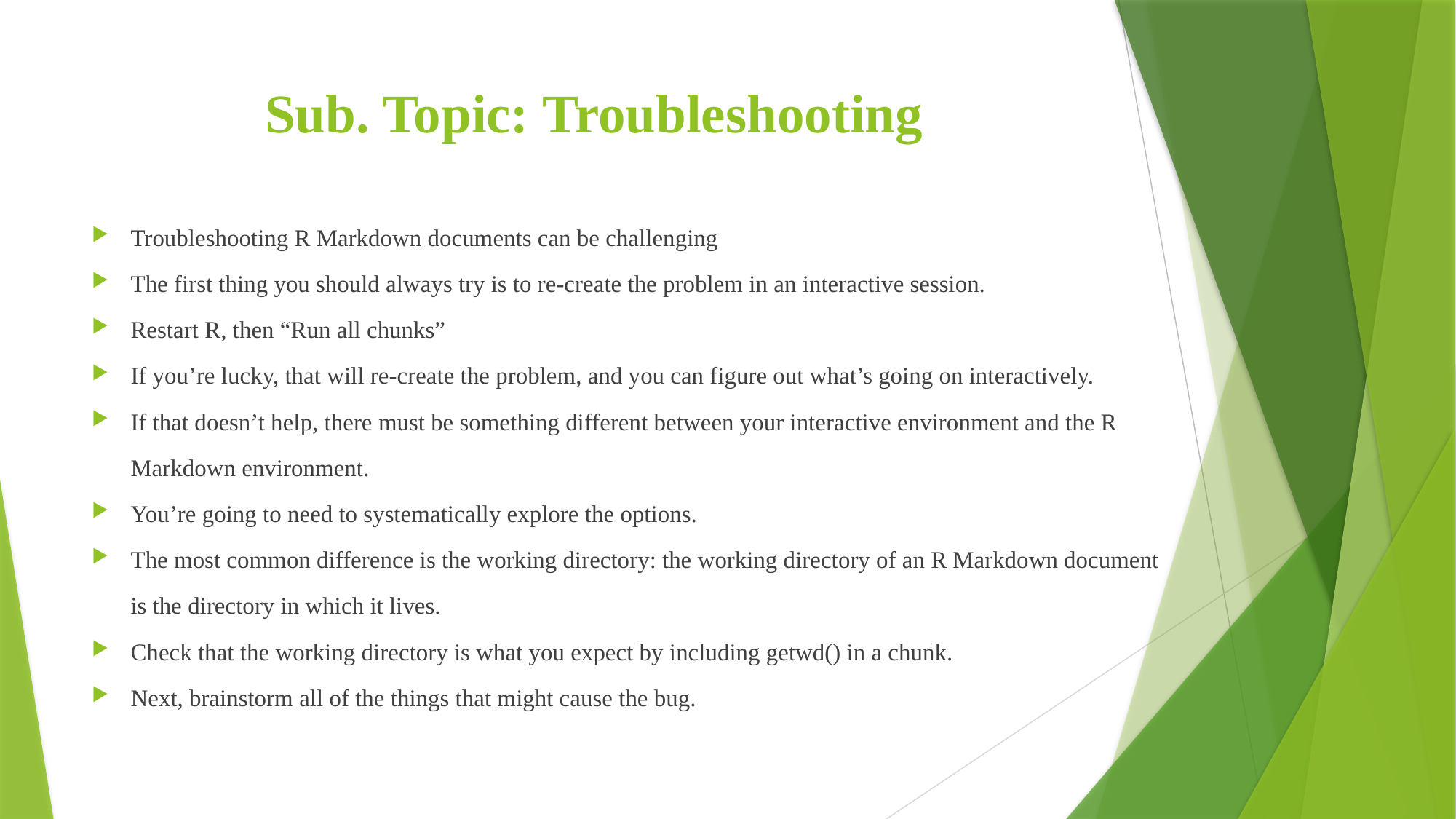

# Sub. Topic: Troubleshooting
Troubleshooting R Markdown documents can be challenging
The first thing you should always try is to re-create the problem in an interactive session.
Restart R, then “Run all chunks”
If you’re lucky, that will re-create the problem, and you can figure out what’s going on interactively.
If that doesn’t help, there must be something different between your interactive environment and the R Markdown environment.
You’re going to need to systematically explore the options.
The most common difference is the working directory: the working directory of an R Markdown document is the directory in which it lives.
Check that the working directory is what you expect by including getwd() in a chunk.
Next, brainstorm all of the things that might cause the bug.